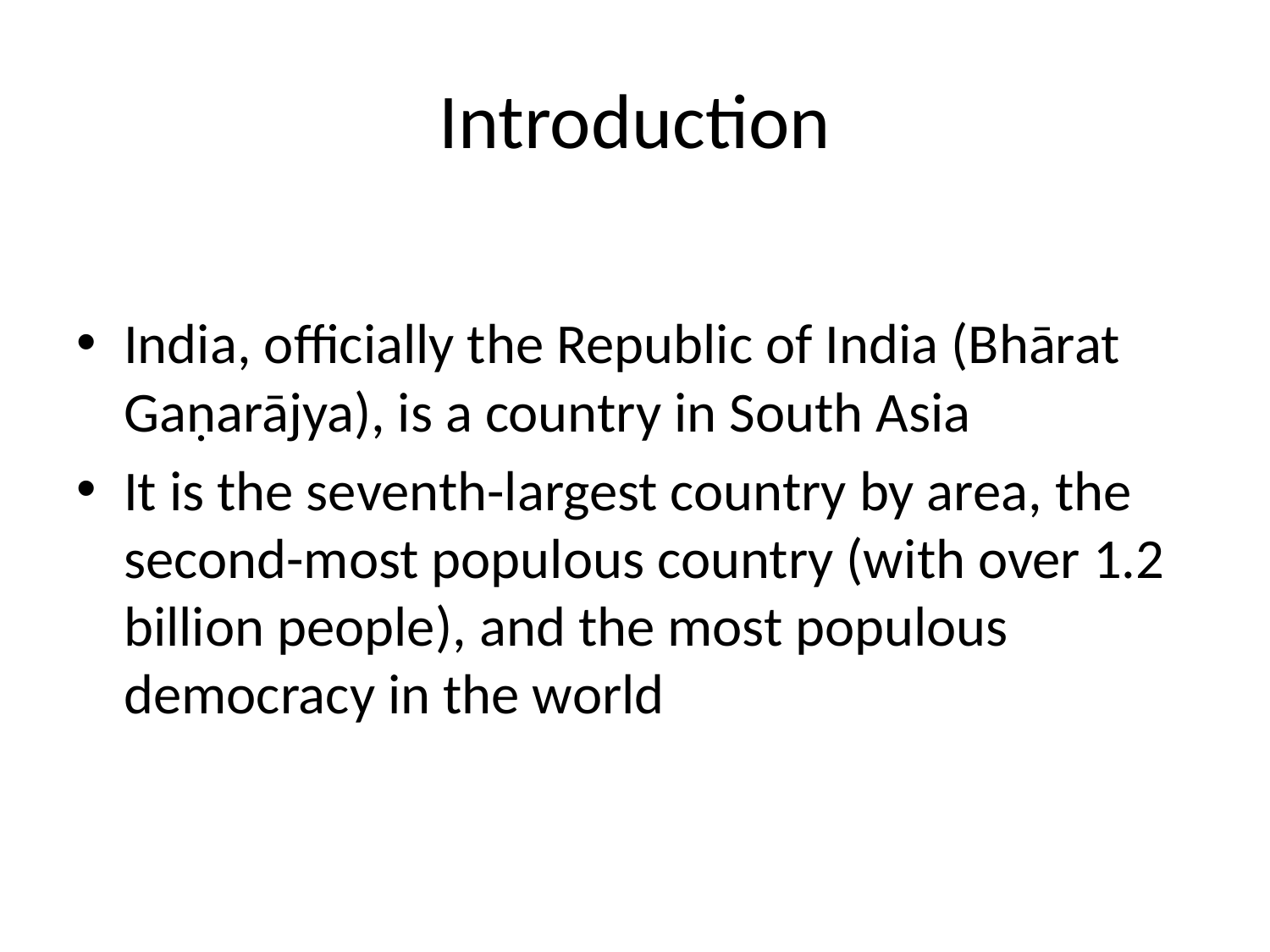

# Introduction

India, officially the Republic of India (Bhārat Gaṇarājya), is a country in South Asia
It is the seventh-largest country by area, the second-most populous country (with over 1.2 billion people), and the most populous democracy in the world